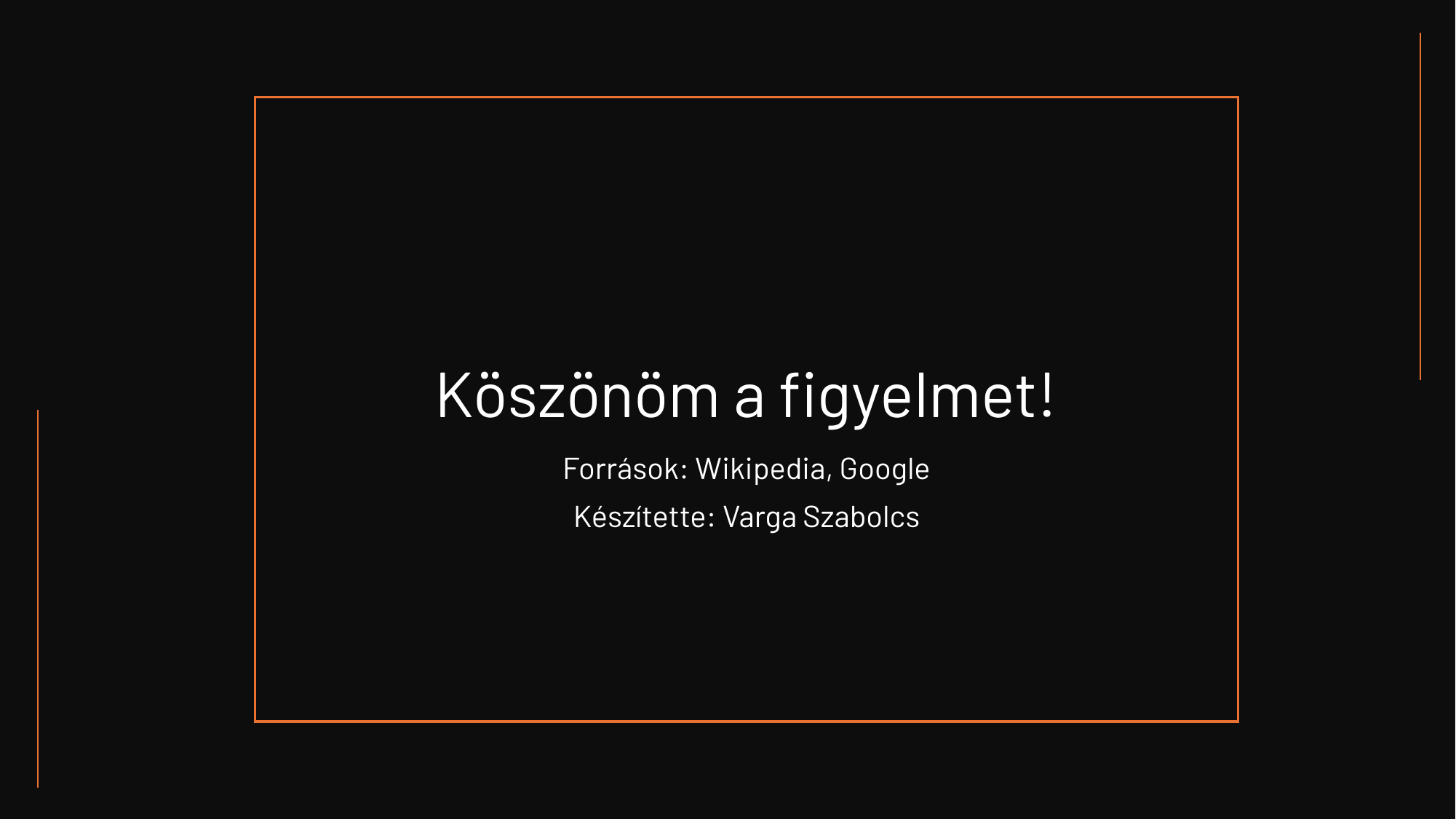

# Köszönöm a figyelmet!
Források: Wikipedia, Google
Készítette: Varga Szabolcs